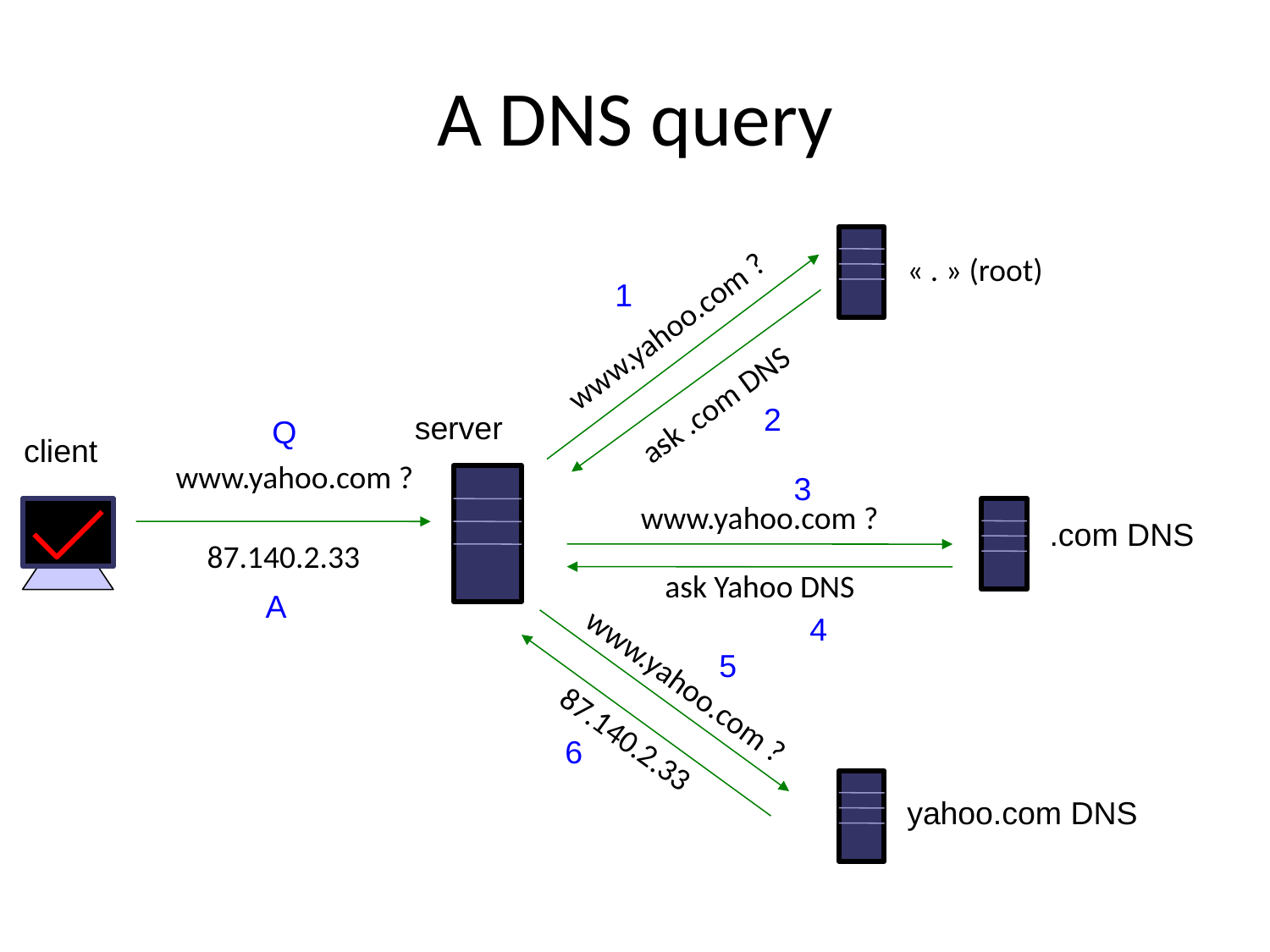

# A DNS query

« . » (root)‏

1

www.yahoo.com ?
ask .com DNS
2
server
Q
client
www.yahoo.com ?

3
www.yahoo.com ?

87.140.2.33

.com DNS

ask Yahoo DNS

A

www.yahoo.com ?

4

5
87.140.2.33
6

yahoo.com DNS